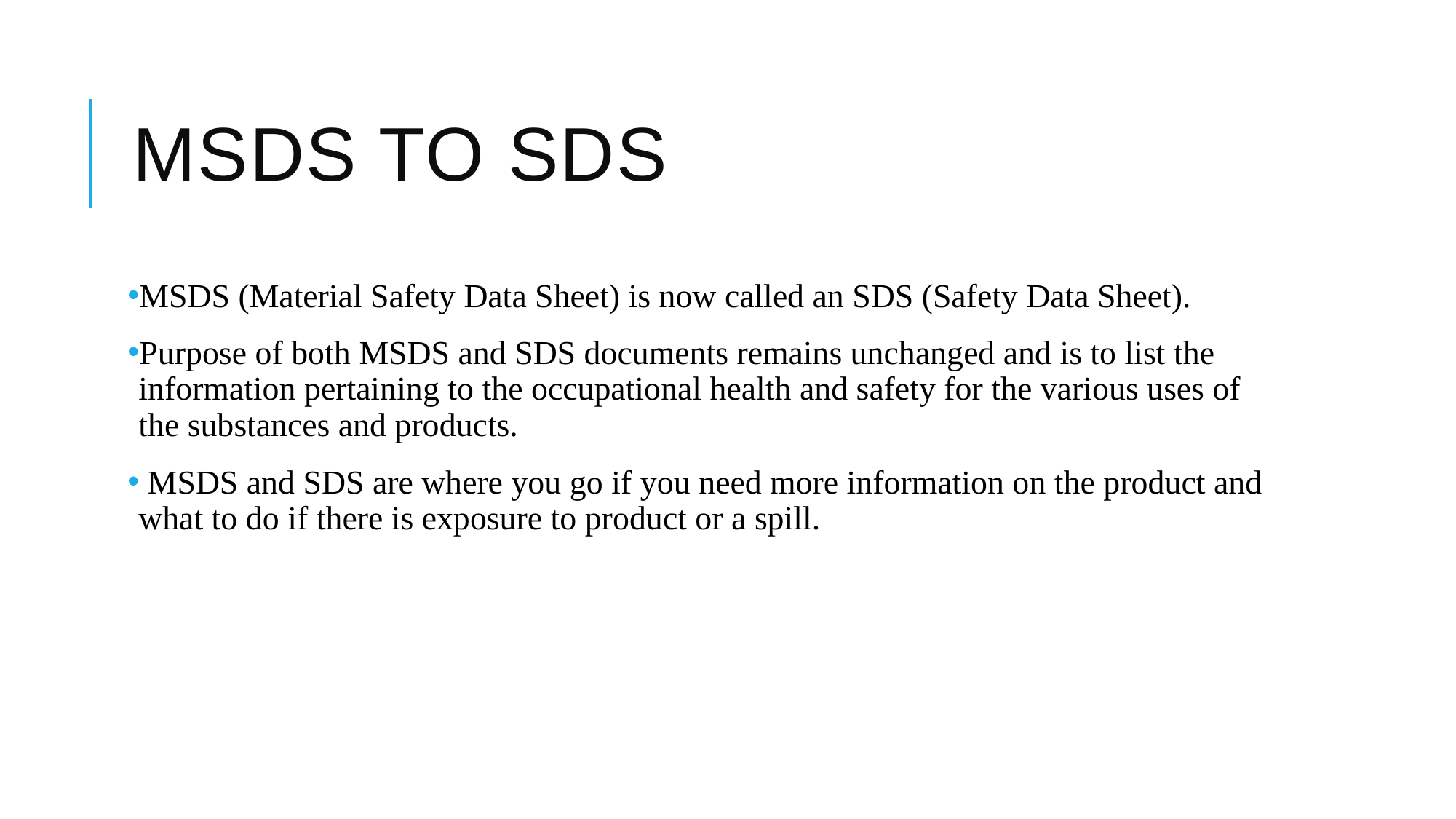

# MSDS to SDS
MSDS (Material Safety Data Sheet) is now called an SDS (Safety Data Sheet).
Purpose of both MSDS and SDS documents remains unchanged and is to list the information pertaining to the occupational health and safety for the various uses of the substances and products.
 MSDS and SDS are where you go if you need more information on the product and what to do if there is exposure to product or a spill.